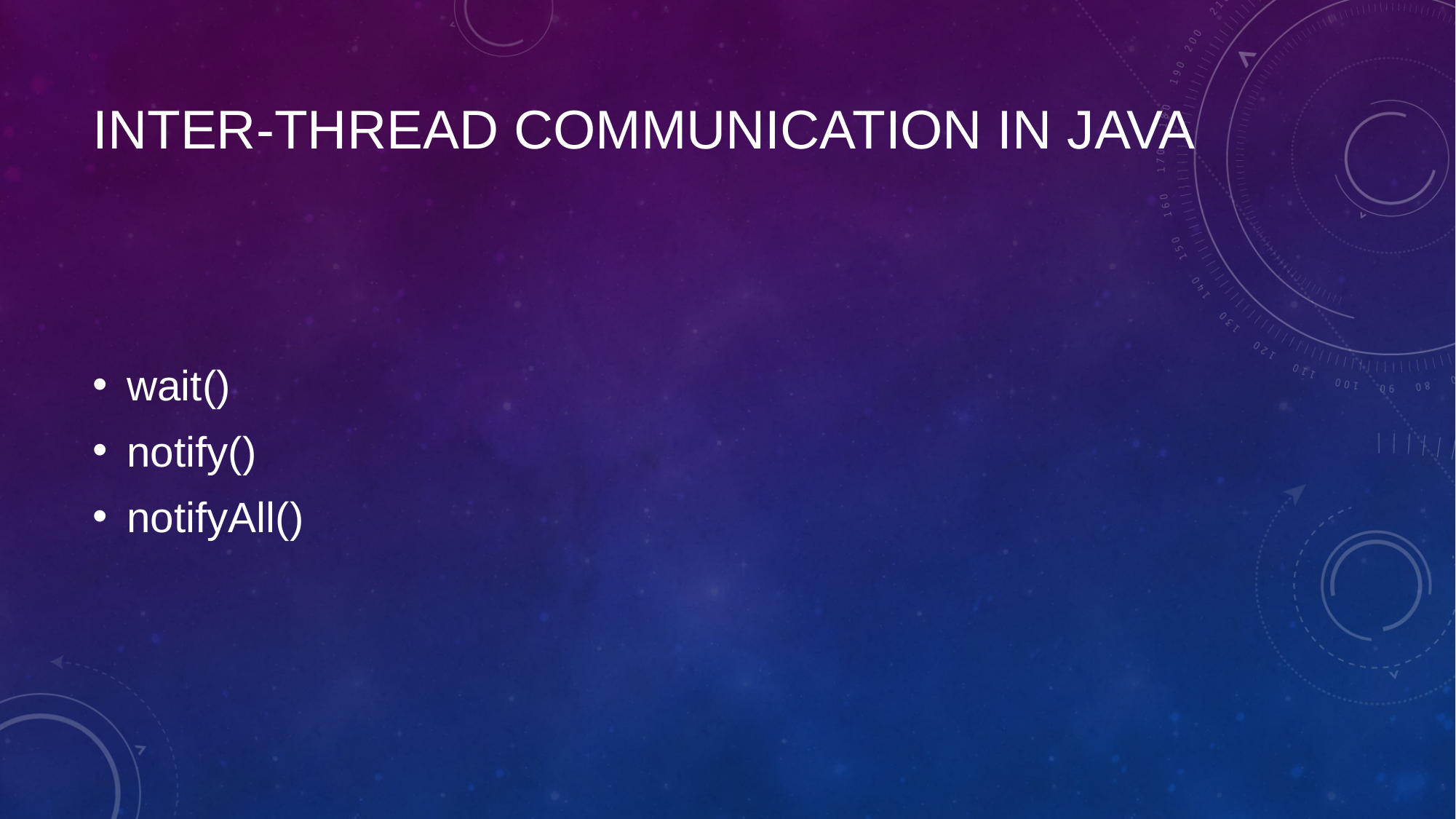

# Inter-thread Communication in Java
wait()
notify()
notifyAll()